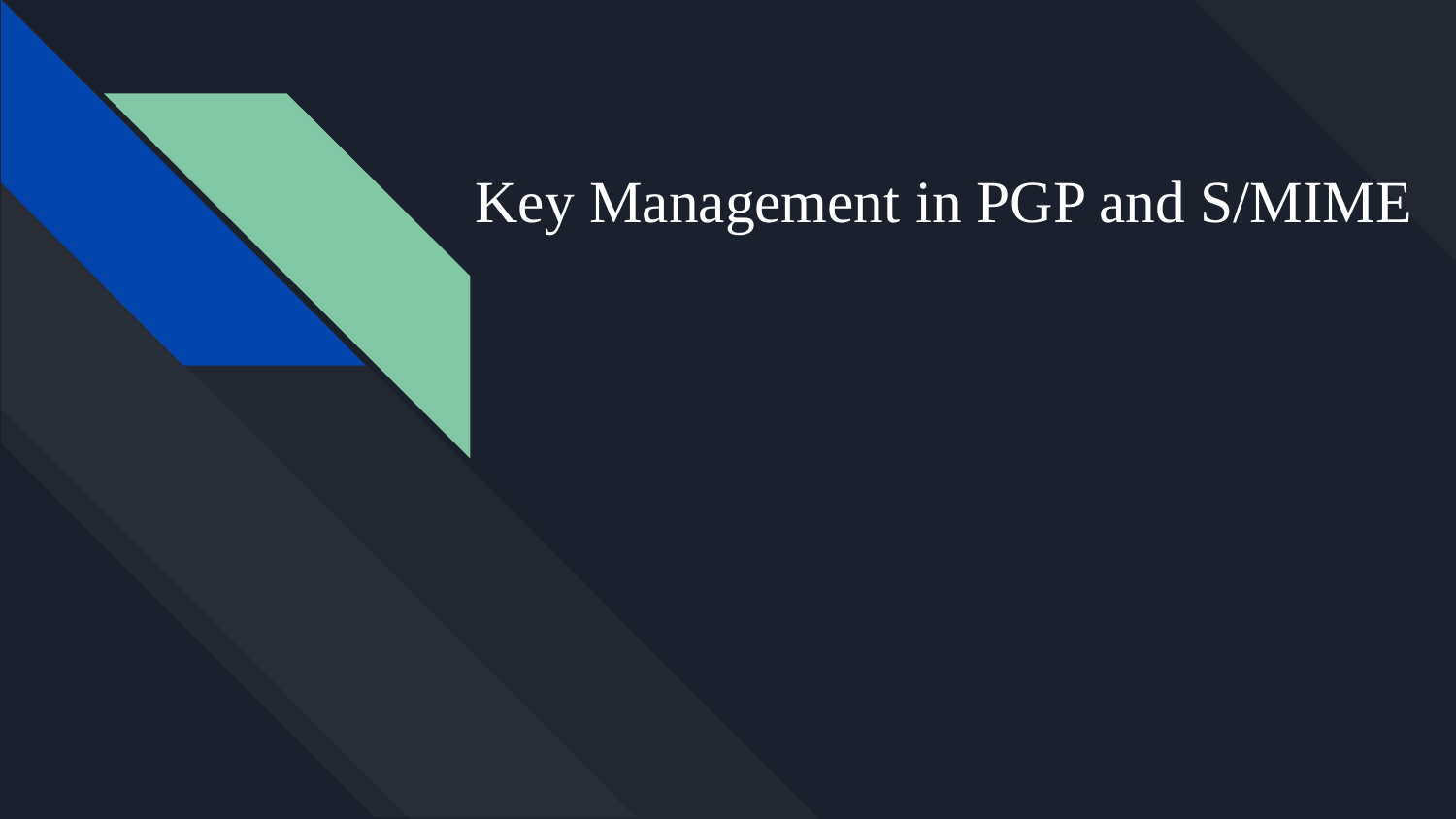

# Key Management in PGP and S/MIME